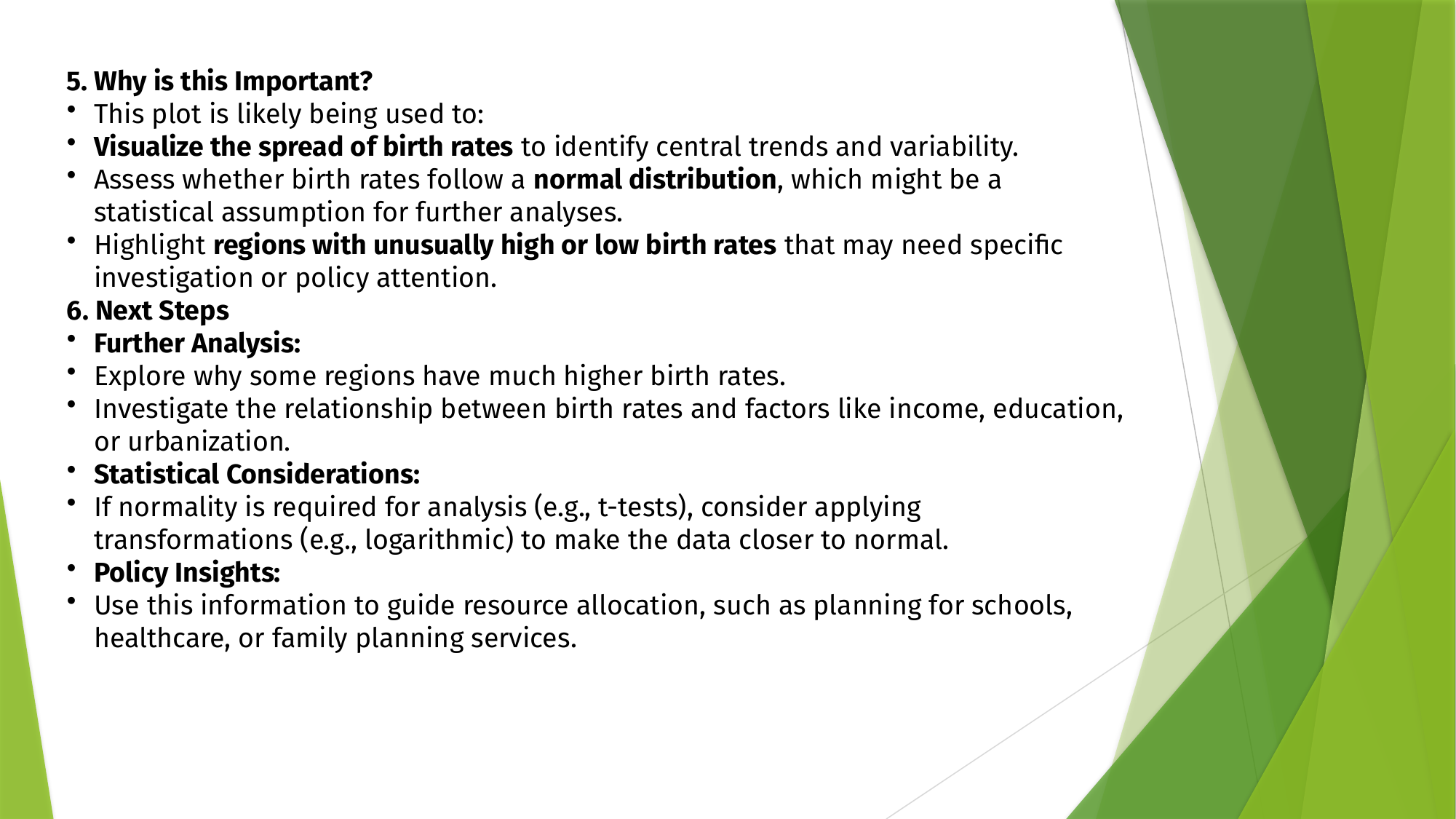

5. Why is this Important?
This plot is likely being used to:
Visualize the spread of birth rates to identify central trends and variability.
Assess whether birth rates follow a normal distribution, which might be a statistical assumption for further analyses.
Highlight regions with unusually high or low birth rates that may need specific investigation or policy attention.
6. Next Steps
Further Analysis:
Explore why some regions have much higher birth rates.
Investigate the relationship between birth rates and factors like income, education, or urbanization.
Statistical Considerations:
If normality is required for analysis (e.g., t-tests), consider applying transformations (e.g., logarithmic) to make the data closer to normal.
Policy Insights:
Use this information to guide resource allocation, such as planning for schools, healthcare, or family planning services.